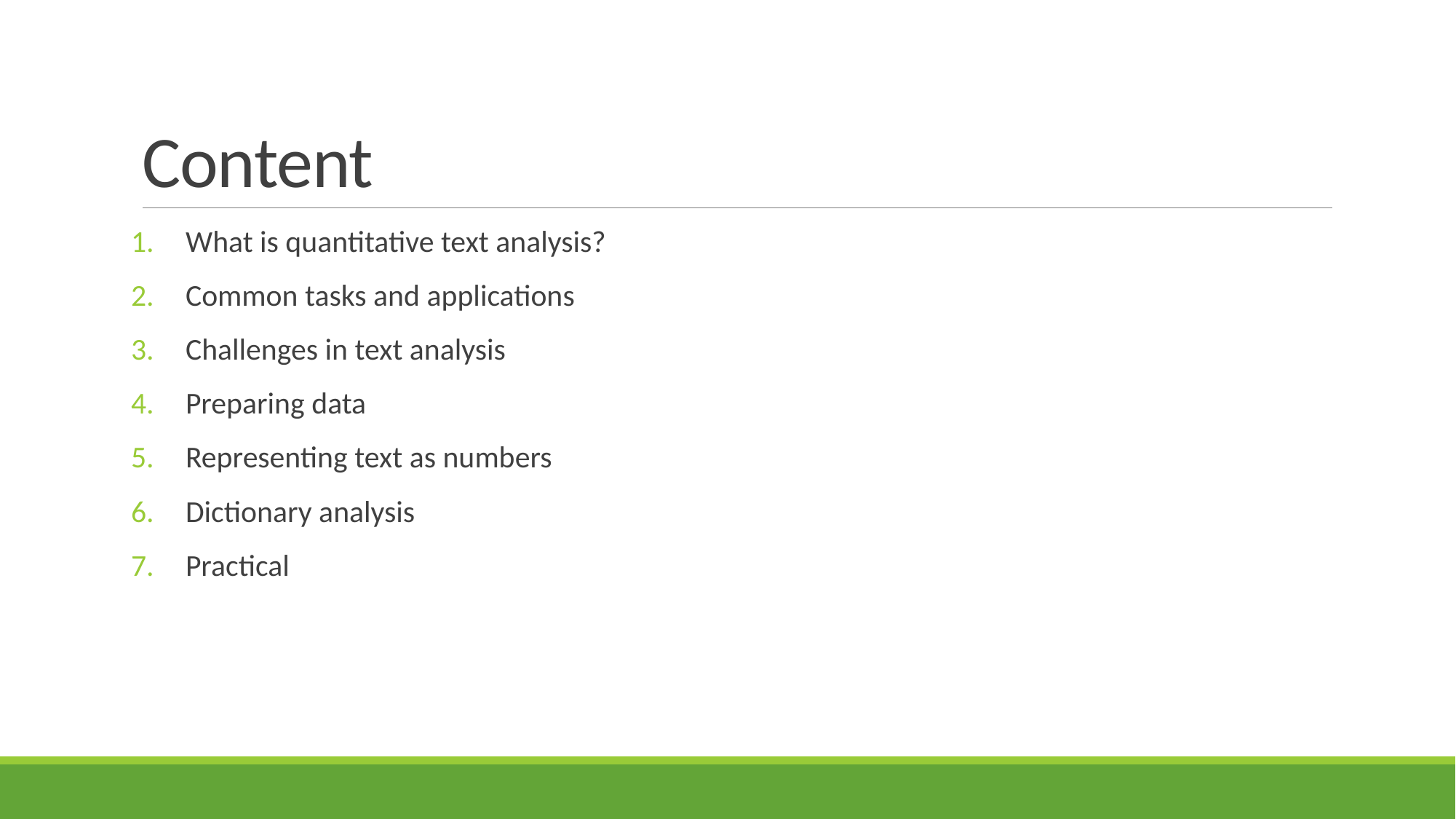

# Content
What is quantitative text analysis?
Common tasks and applications
Challenges in text analysis
Preparing data
Representing text as numbers
Dictionary analysis
Practical